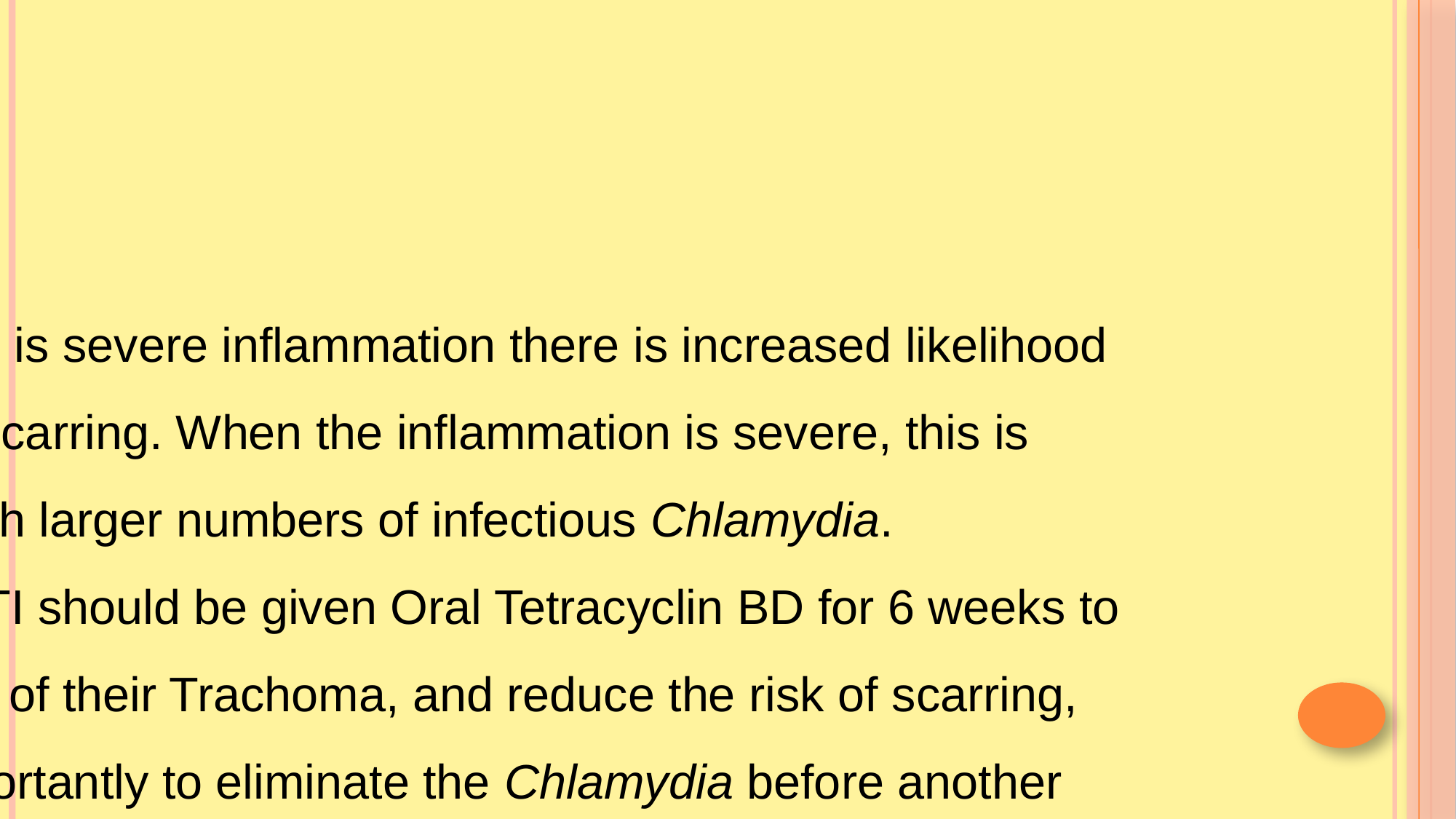

Treatment
TI When there is severe inflammation there is increased likelihood of significant scarring. When the inflammation is severe, this is associated with larger numbers of infectious Chlamydia.
Patients with TI should be given Oral Tetracyclin BD for 6 weeks to speed healing of their Trachoma, and reduce the risk of scarring, and more importantly to eliminate the Chlamydia before another patient is infected.
Azithromycin, can eliminate the Chlamydia after a single dose.